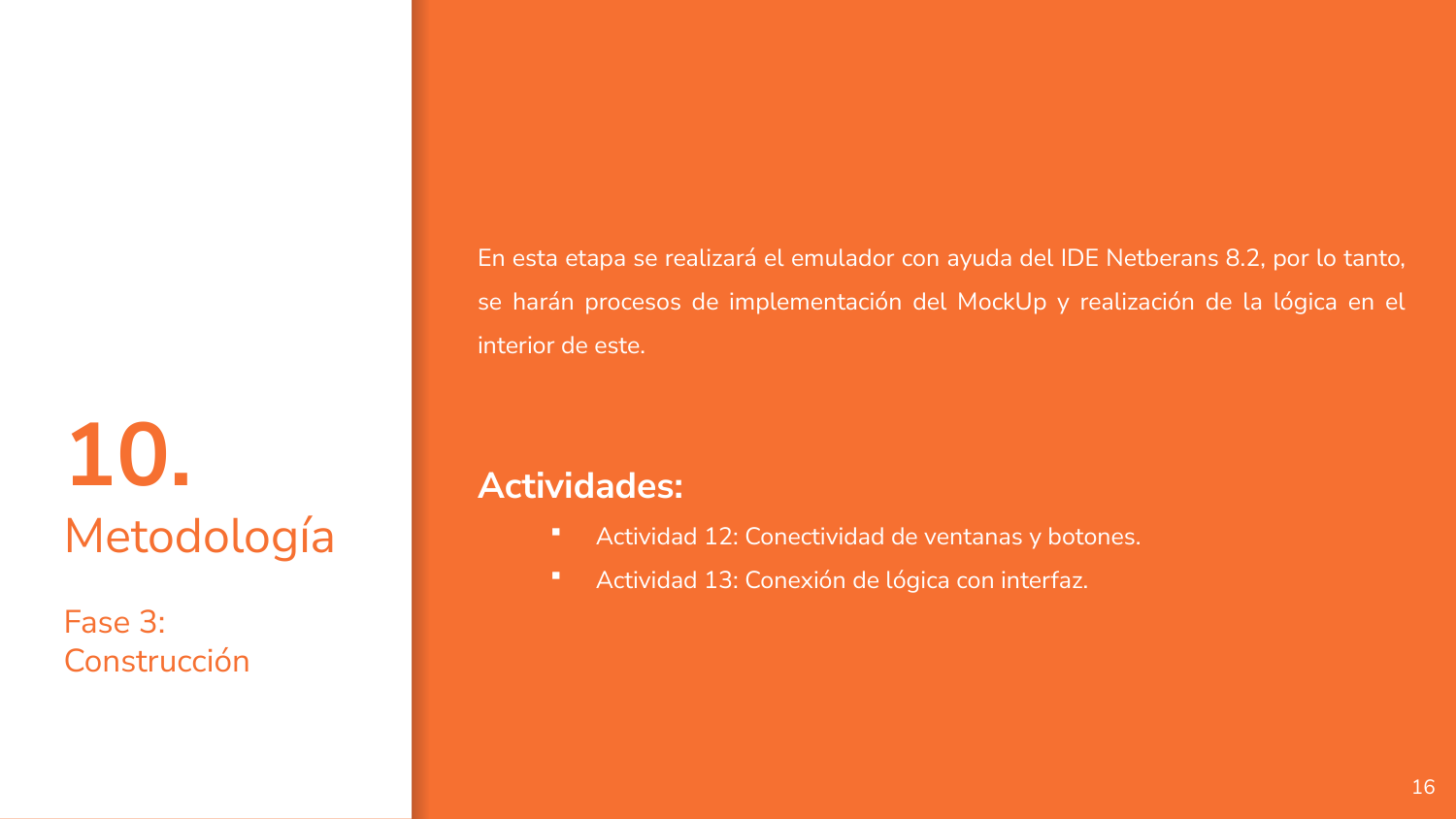

En esta etapa se realizará el emulador con ayuda del IDE Netberans 8.2, por lo tanto, se harán procesos de implementación del MockUp y realización de la lógica en el interior de este.
# 10. Metodología Fase 3: Construcción
Actividades:
Actividad 12: Conectividad de ventanas y botones.
Actividad 13: Conexión de lógica con interfaz.
16